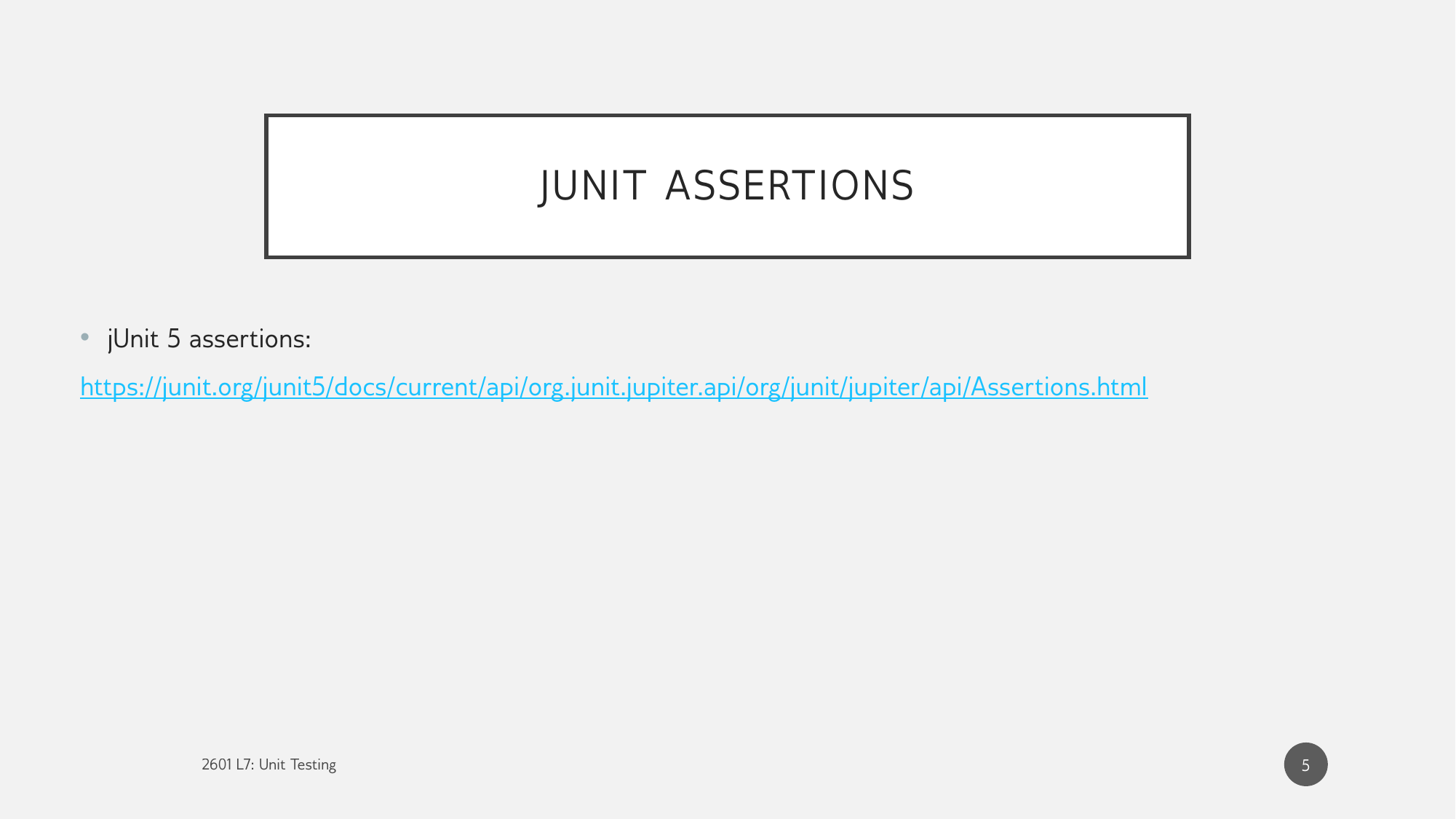

# Junit assertions
jUnit 5 assertions:
https://junit.org/junit5/docs/current/api/org.junit.jupiter.api/org/junit/jupiter/api/Assertions.html

5
2601 L7: Unit Testing